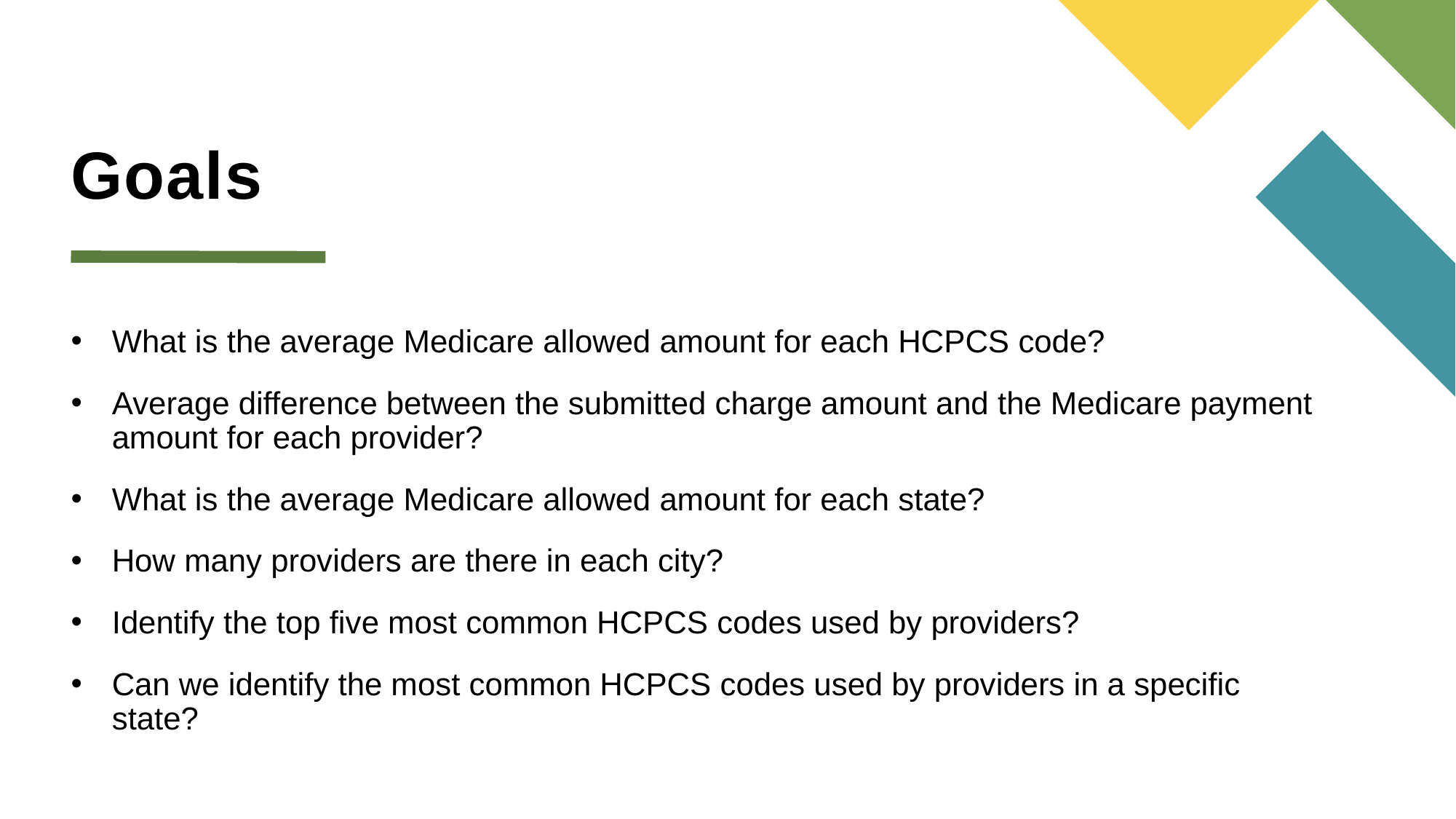

# Goals
What is the average Medicare allowed amount for each HCPCS code?
Average difference between the submitted charge amount and the Medicare payment amount for each provider?
What is the average Medicare allowed amount for each state?
How many providers are there in each city?
Identify the top five most common HCPCS codes used by providers?
Can we identify the most common HCPCS codes used by providers in a specific state?